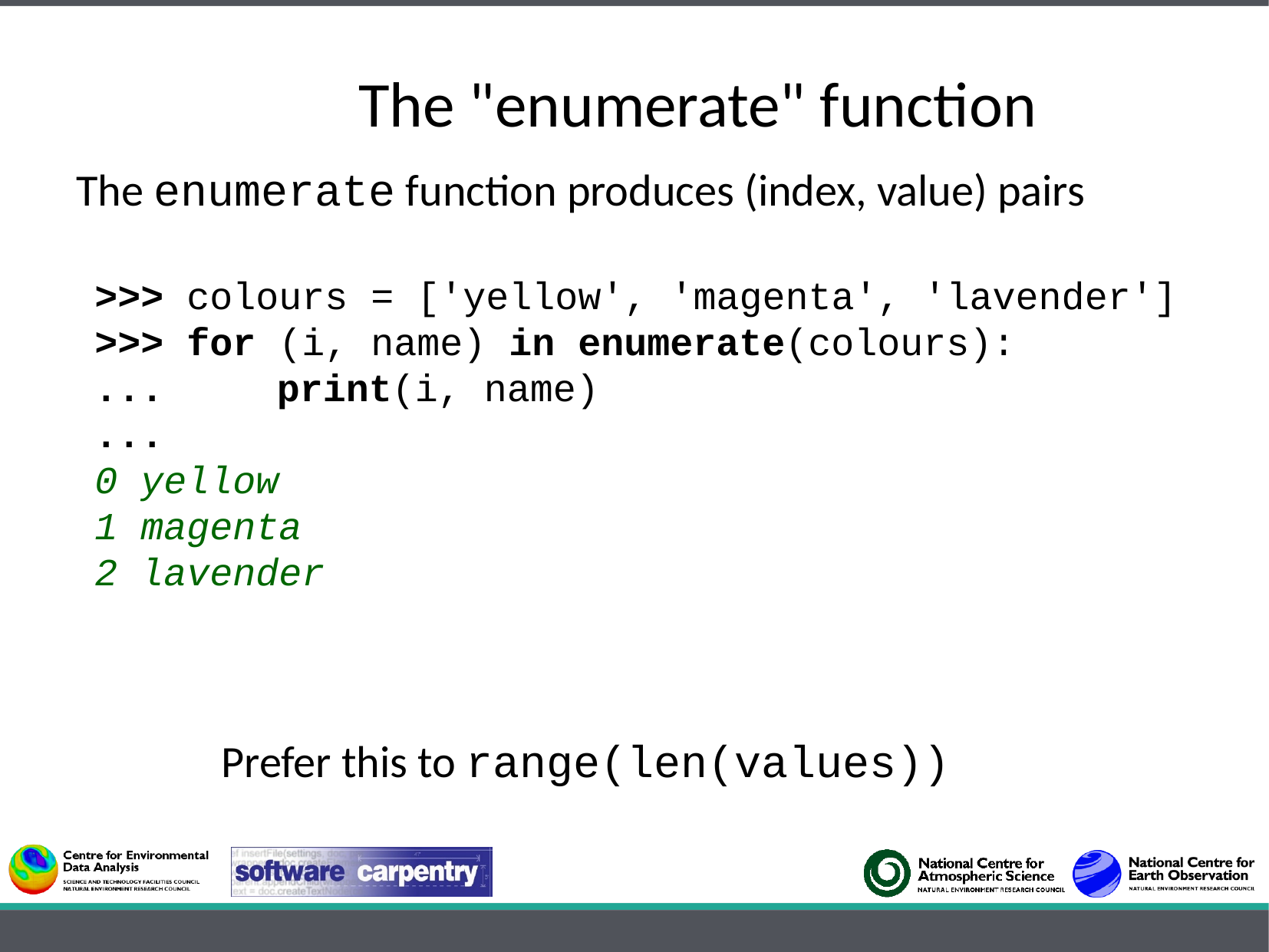

The "enumerate" function
The enumerate function produces (index, value) pairs
>>> colours = ['yellow', 'magenta', 'lavender']
>>> for (i, name) in enumerate(colours):
...   	print(i, name)
...
0 yellow
1 magenta
2 lavender
Prefer this to range(len(values))